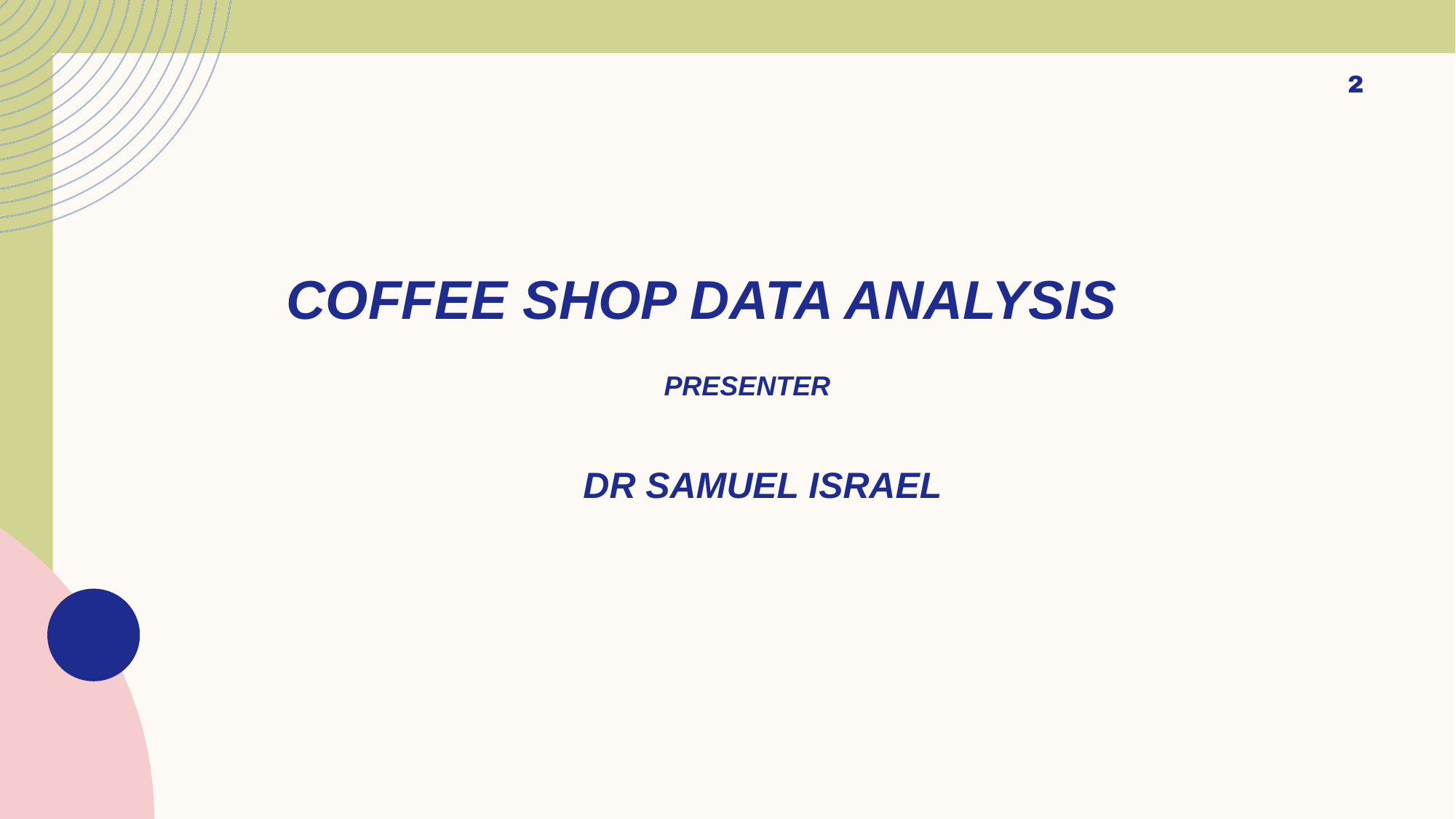

2

      COFFEE SHOP DATA ANALYSIS
                               PRESENTER

                                      DR SAMUEL ISRAEL